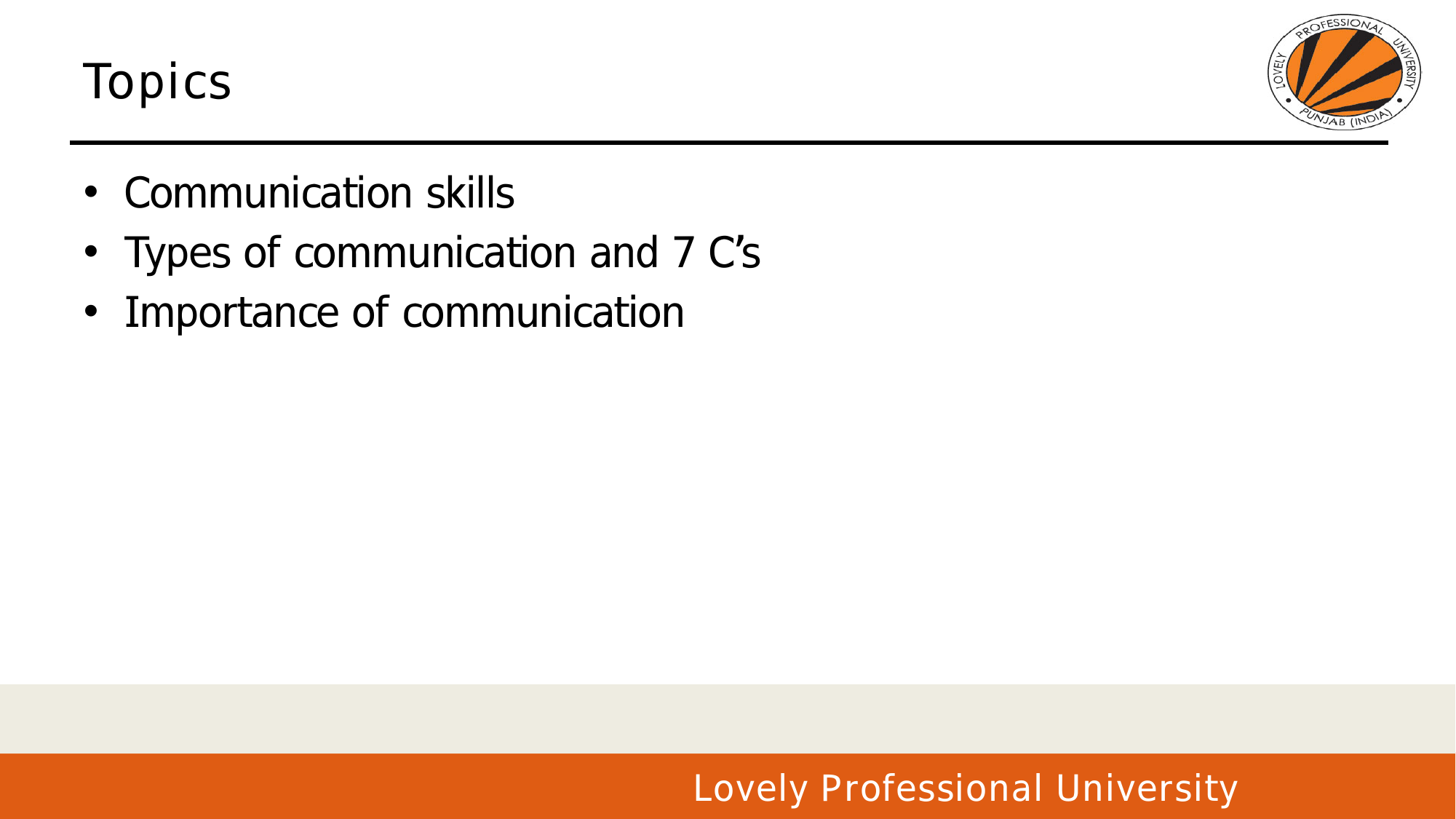

# Topics
Communication skills
Types of communication and 7 C’s
Importance of communication